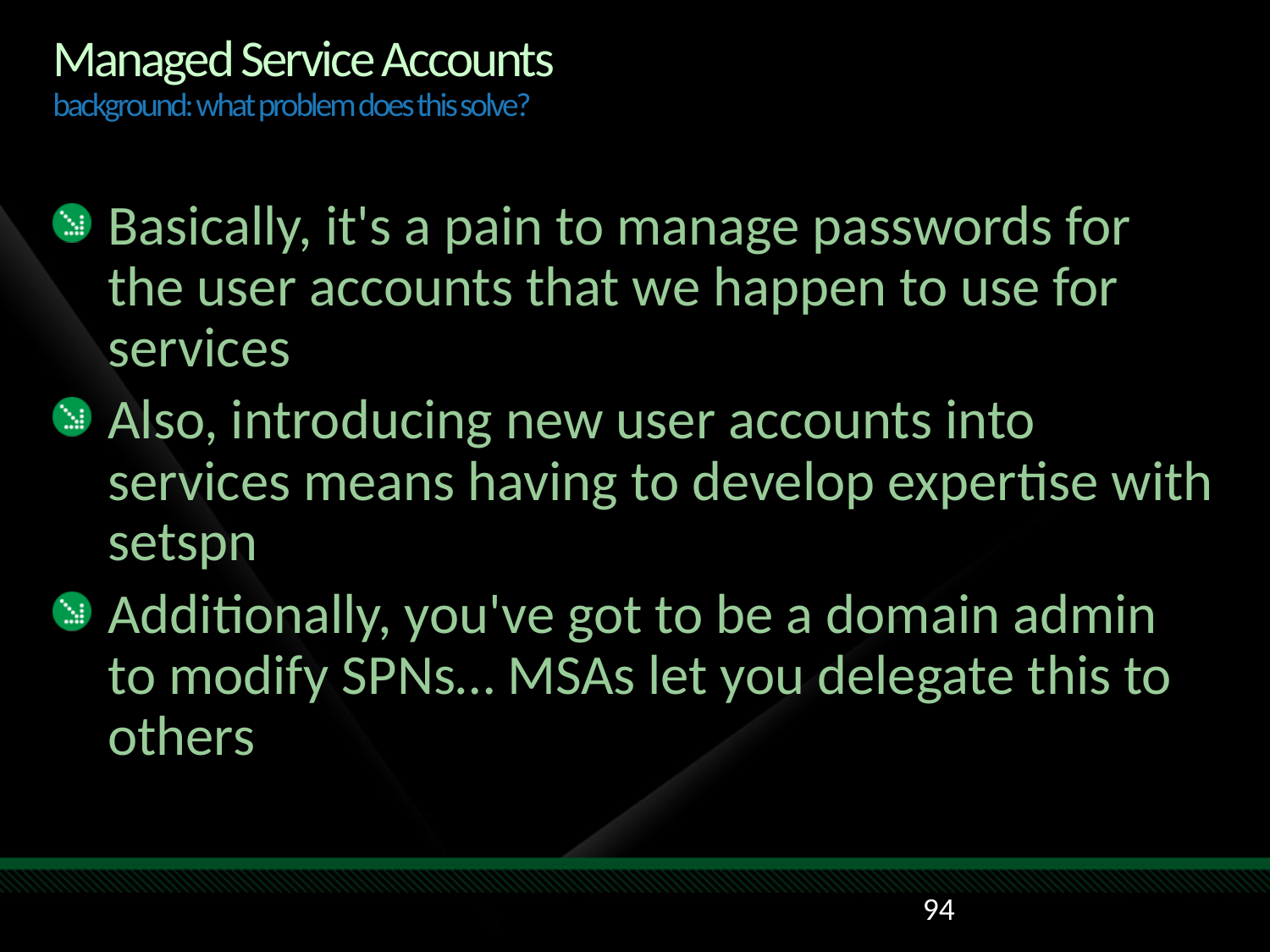

# Managed Service Accounts background: what problem does this solve?
Basically, it's a pain to manage passwords for the user accounts that we happen to use for services
Also, introducing new user accounts into services means having to develop expertise with setspn
Additionally, you've got to be a domain admin to modify SPNs… MSAs let you delegate this to others

94